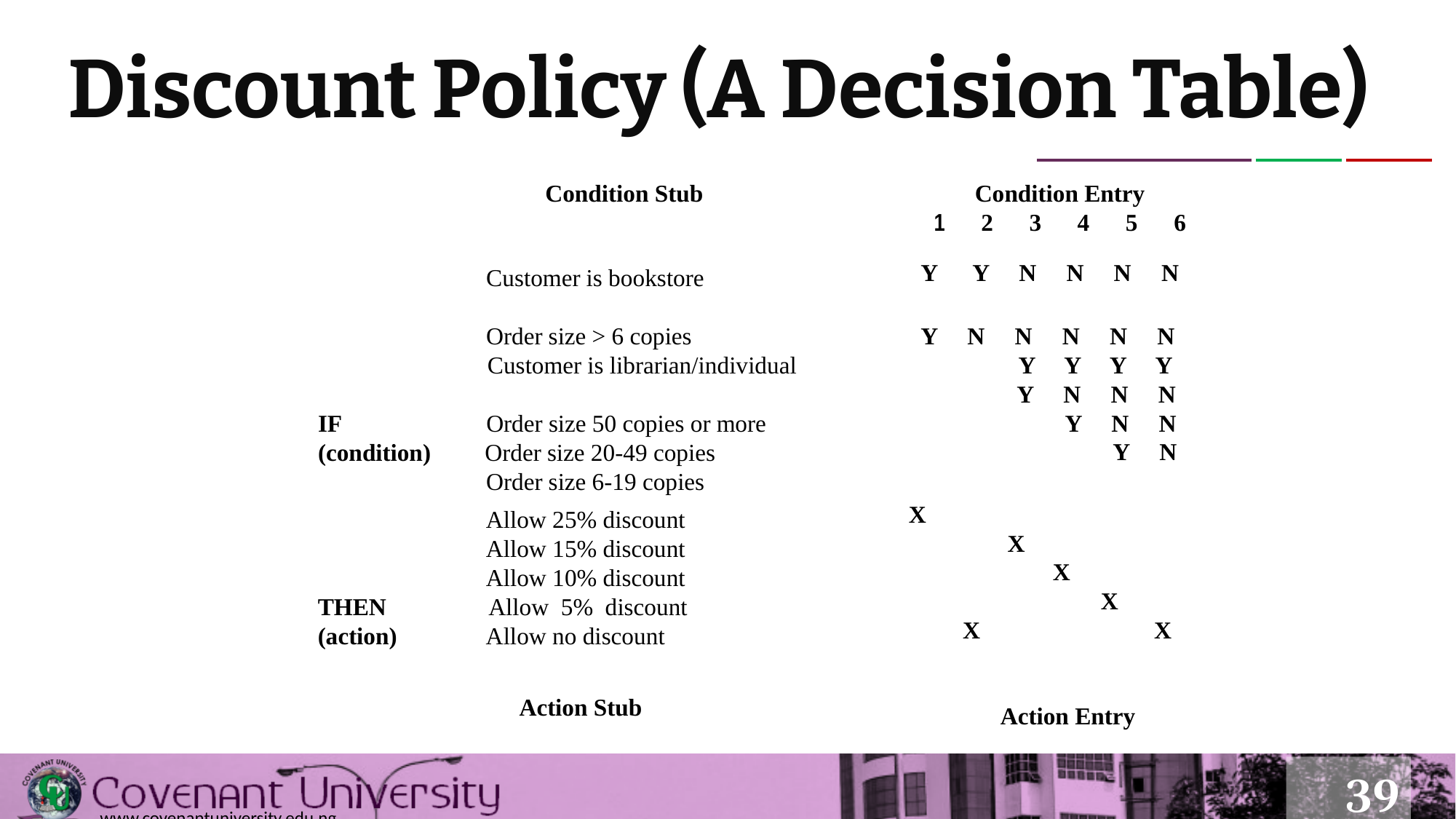

# Discount Policy (A Decision Table)
	Condition Stub

Condition Entry
1      2      3      4      5      6

                            Customer is bookstore

                            Order size > 6 copies
                            Customer is librarian/individual
IF                        Order size 50 copies or more
(condition)         Order size 20-49 copies
                            Order size 6-19 copies

           Y      Y     N     N     N     N
           Y     N     N     N     N     N
                              Y     Y     Y     Y
                           Y     N     N     N
                                   Y     N     N
                                           Y     N

                            Allow 25% discount
                            Allow 15% discount
                            Allow 10% discount
THEN                 Allow  5%  discount
(action)               Allow no discount
         X
                            X
                                 X
                                         X
                  X                             X

Action Stub

Action Entry